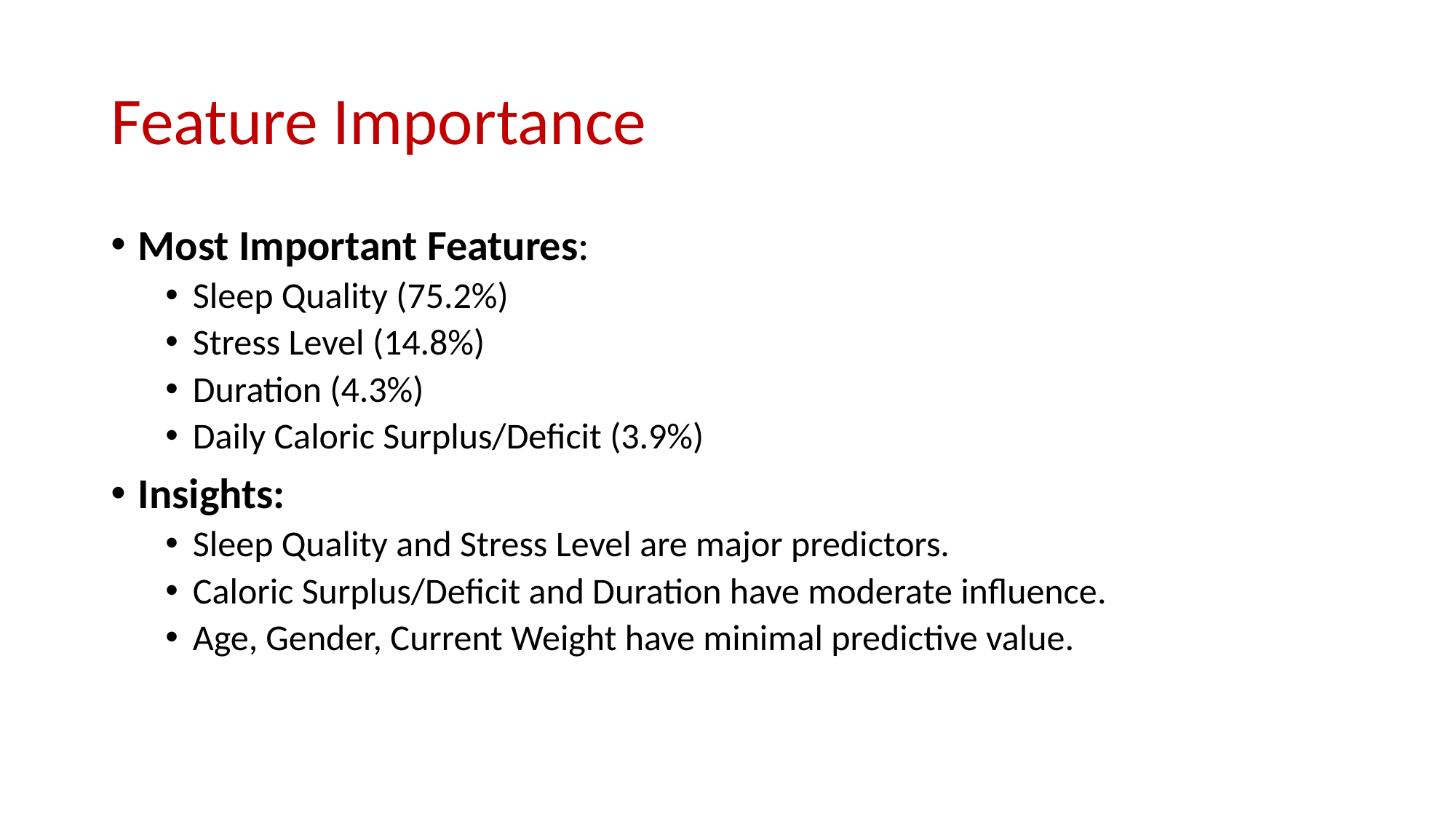

# Feature Importance
Most Important Features:
Sleep Quality (75.2%)
Stress Level (14.8%)
Duration (4.3%)
Daily Caloric Surplus/Deficit (3.9%)
Insights:
Sleep Quality and Stress Level are major predictors.
Caloric Surplus/Deficit and Duration have moderate influence.
Age, Gender, Current Weight have minimal predictive value.